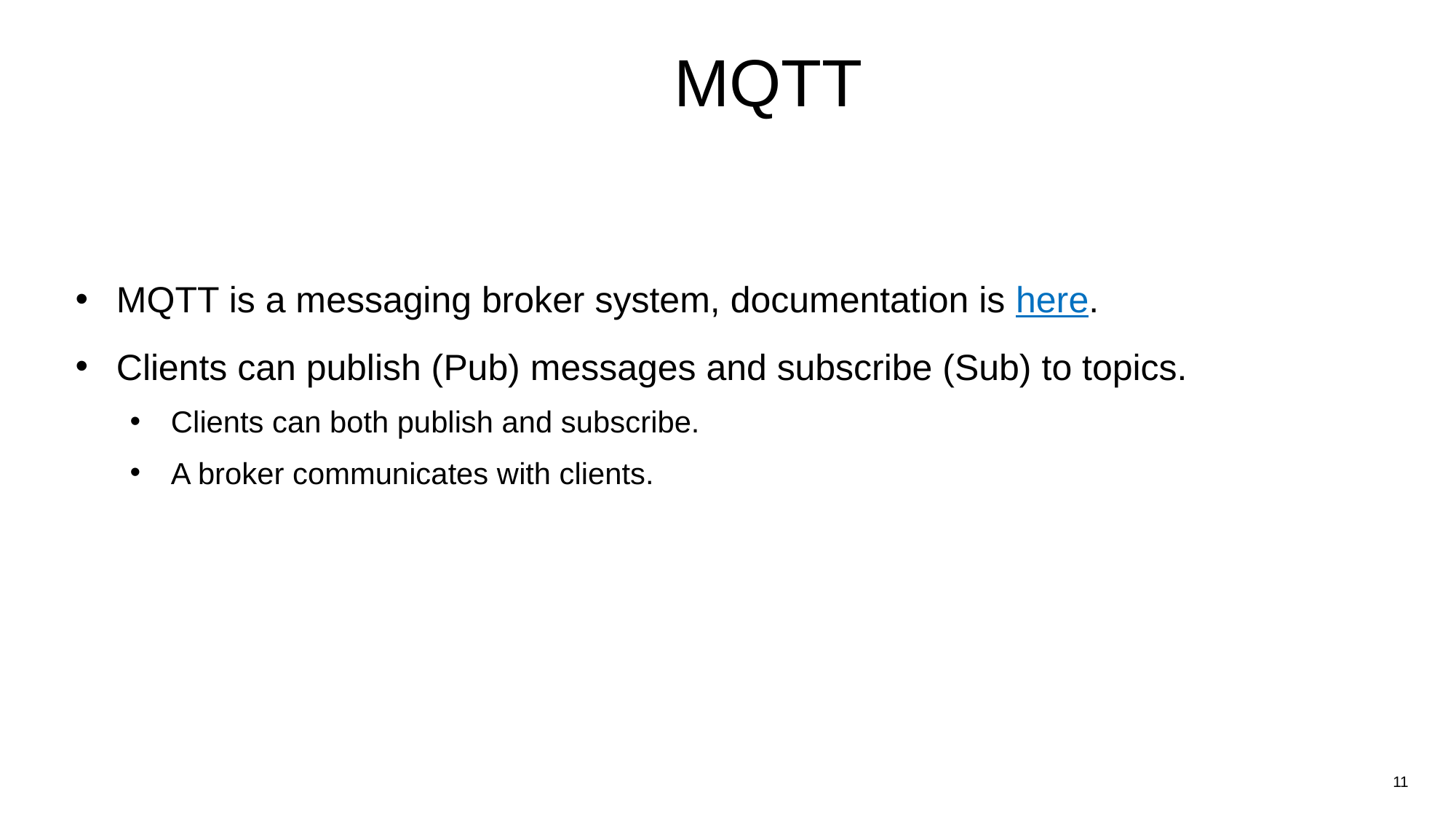

# MQTT
MQTT is a messaging broker system, documentation is here.
Clients can publish (Pub) messages and subscribe (Sub) to topics.
Clients can both publish and subscribe.
A broker communicates with clients.
11